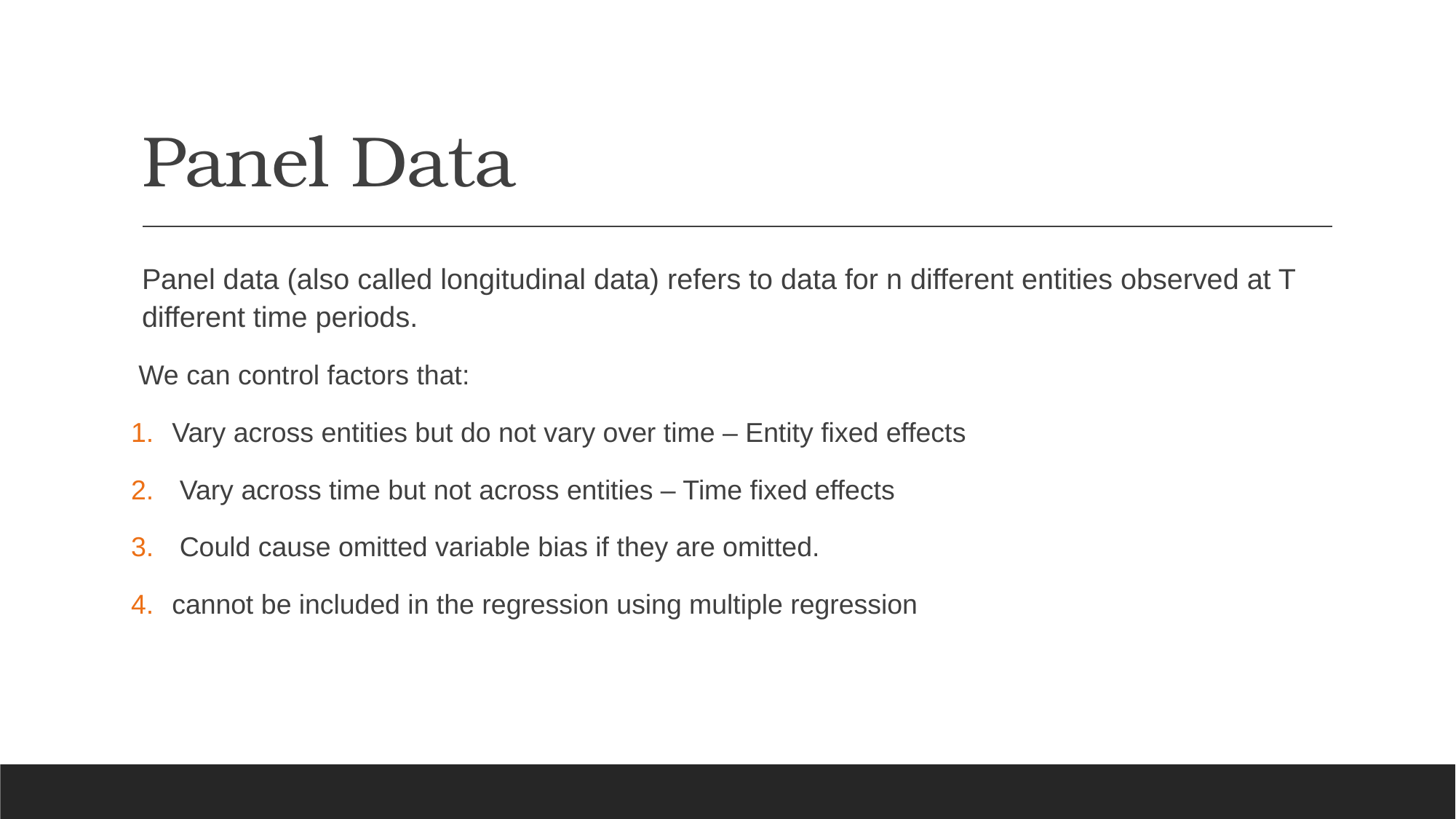

# Panel Data
Panel data (also called longitudinal data) refers to data for n different entities observed at T different time periods.
 We can control factors that:
Vary across entities but do not vary over time – Entity fixed effects
 Vary across time but not across entities – Time fixed effects
 Could cause omitted variable bias if they are omitted.
cannot be included in the regression using multiple regression